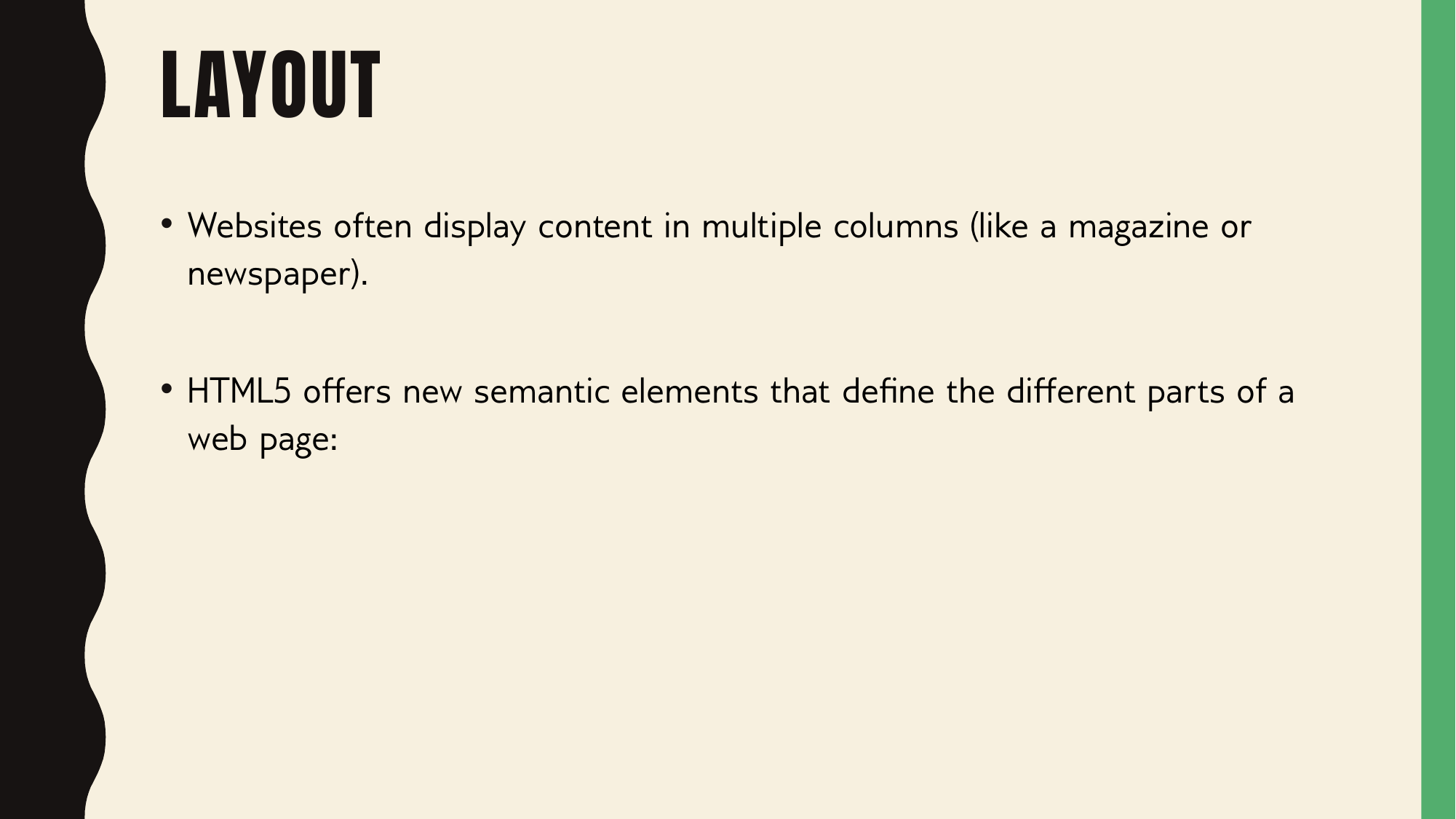

# layout
Websites often display content in multiple columns (like a magazine or newspaper).

HTML5 offers new semantic elements that define the different parts of a web page: